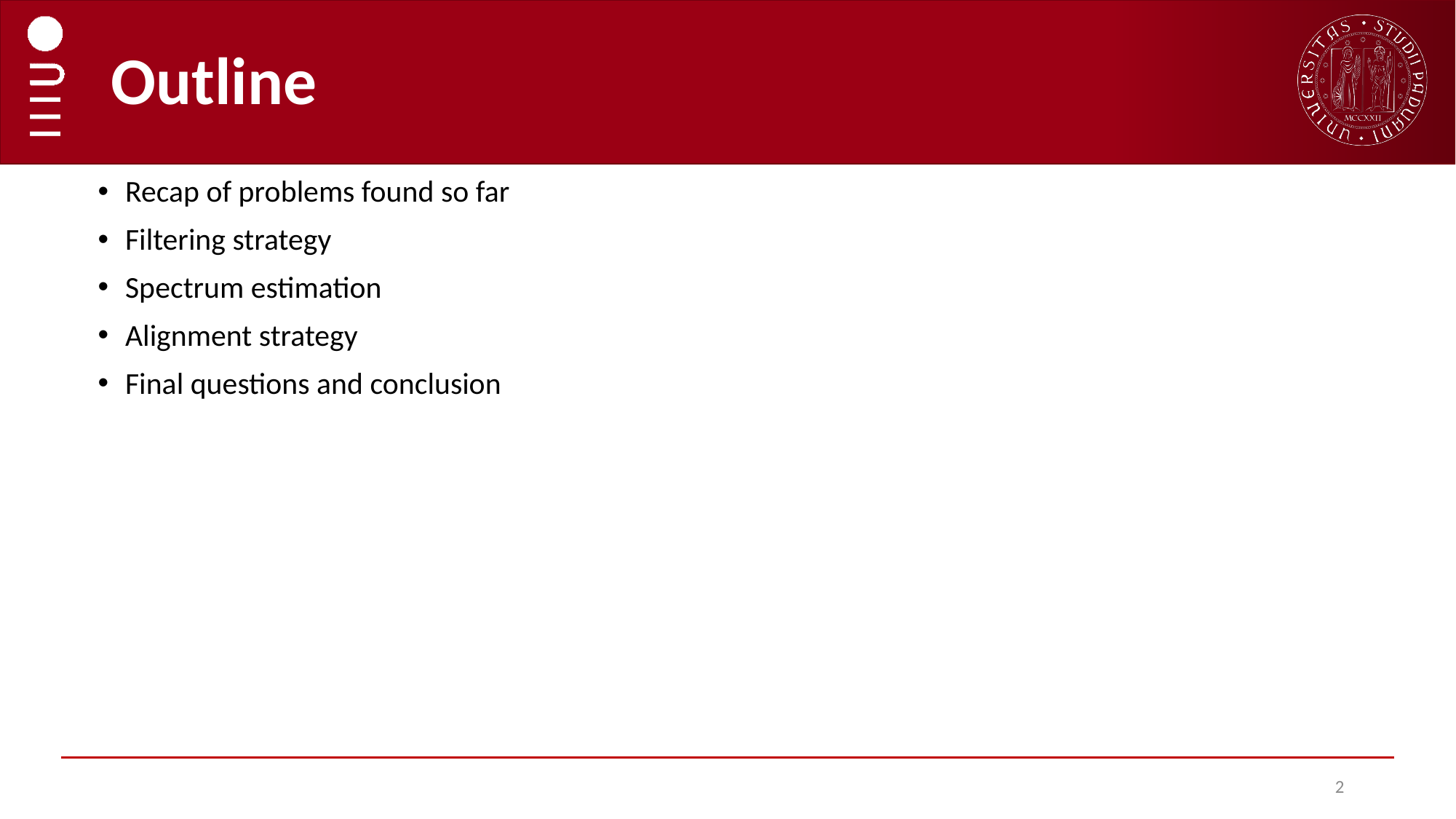

# Outline
Recap of problems found so far
Filtering strategy
Spectrum estimation
Alignment strategy
Final questions and conclusion

2